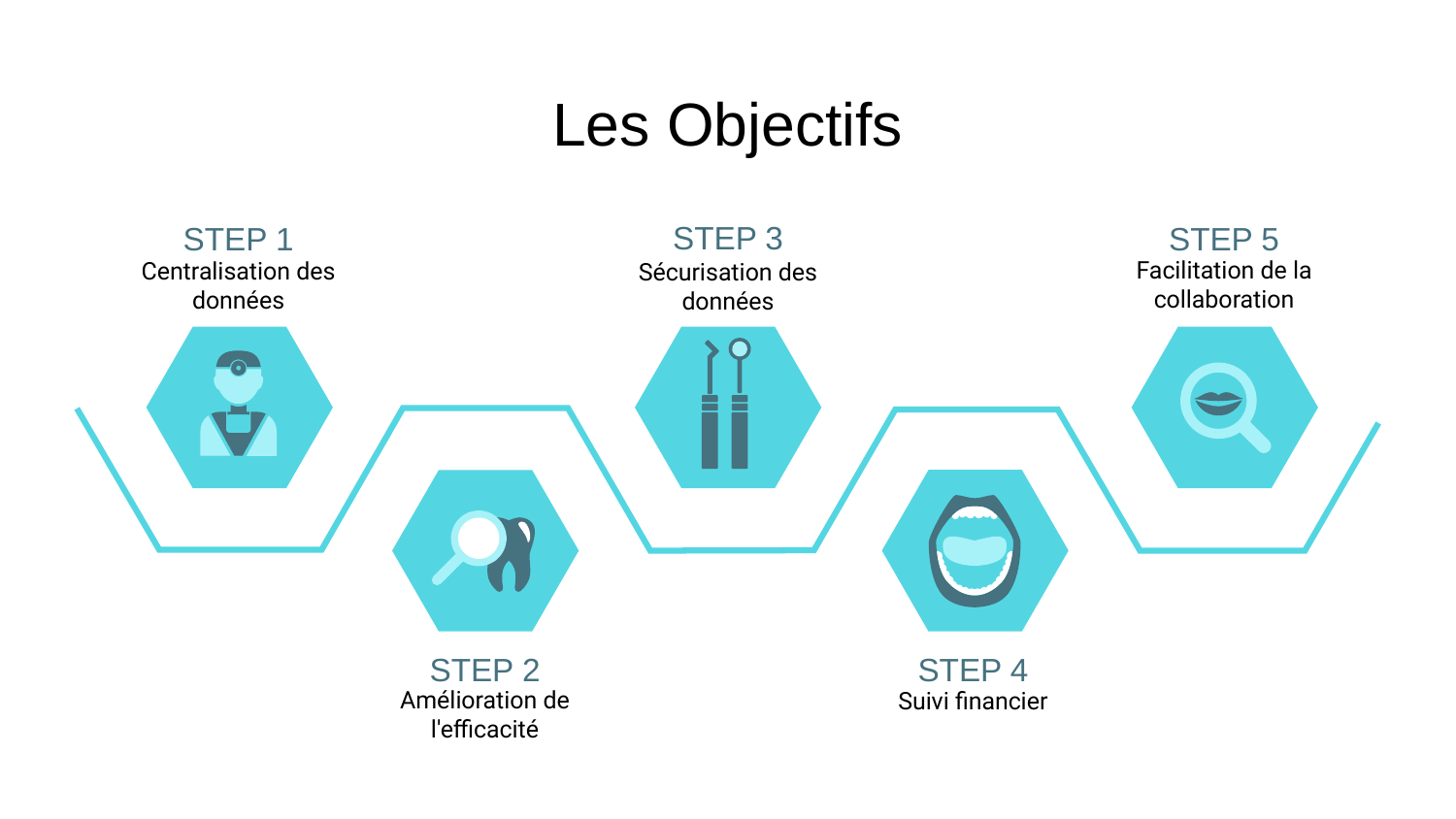

# Les Objectifs
STEP 3
STEP 5
STEP 1
Facilitation de la collaboration
Centralisation des données
Sécurisation des données

STEP 4
STEP 2
Amélioration de l'efficacité
Suivi financier